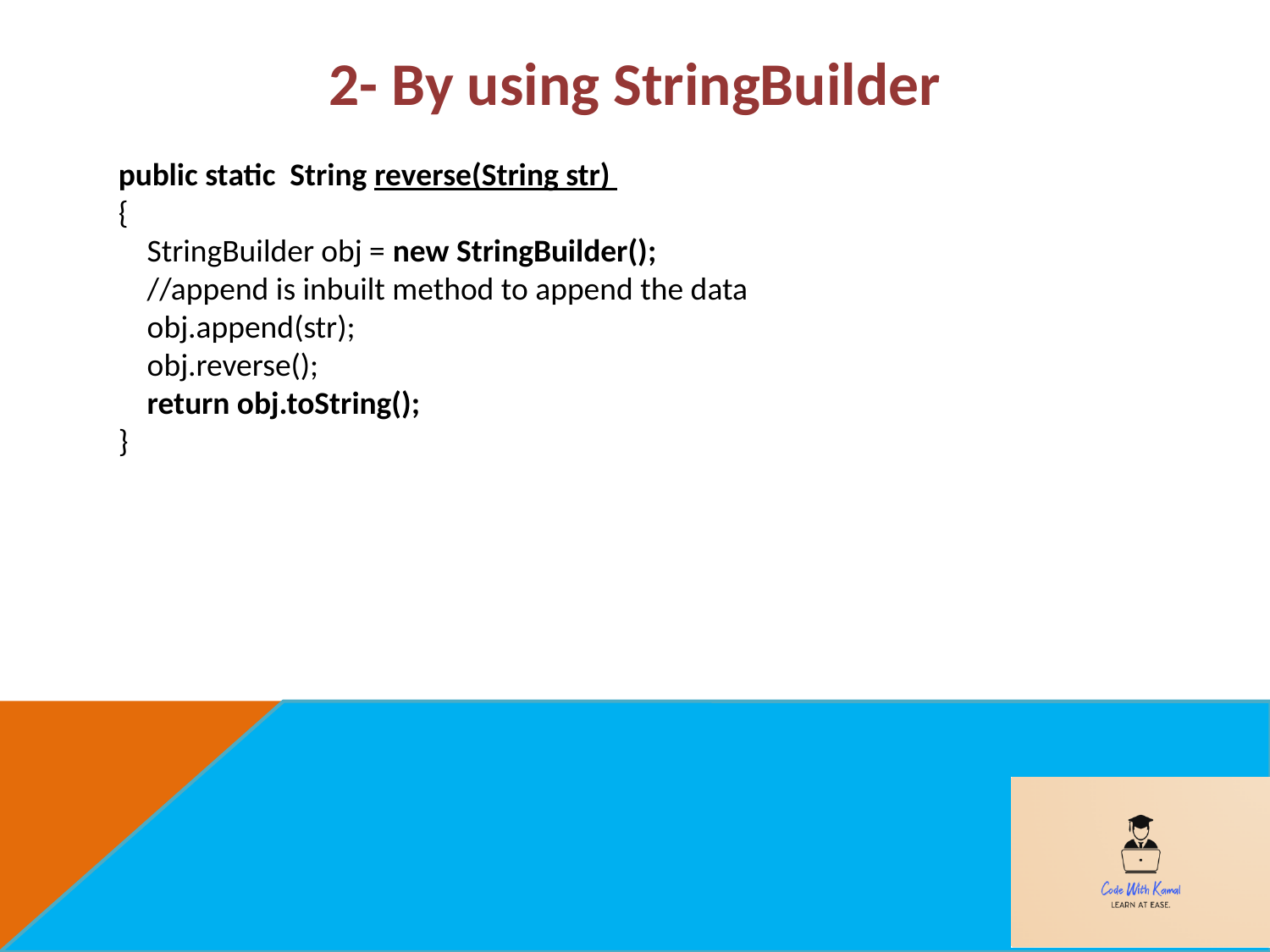

# 2- By using StringBuilder
public static  String reverse(String str)
{
    StringBuilder obj = new StringBuilder();
    //append is inbuilt method to append the data
    obj.append(str);
    obj.reverse();
    return obj.toString();
}